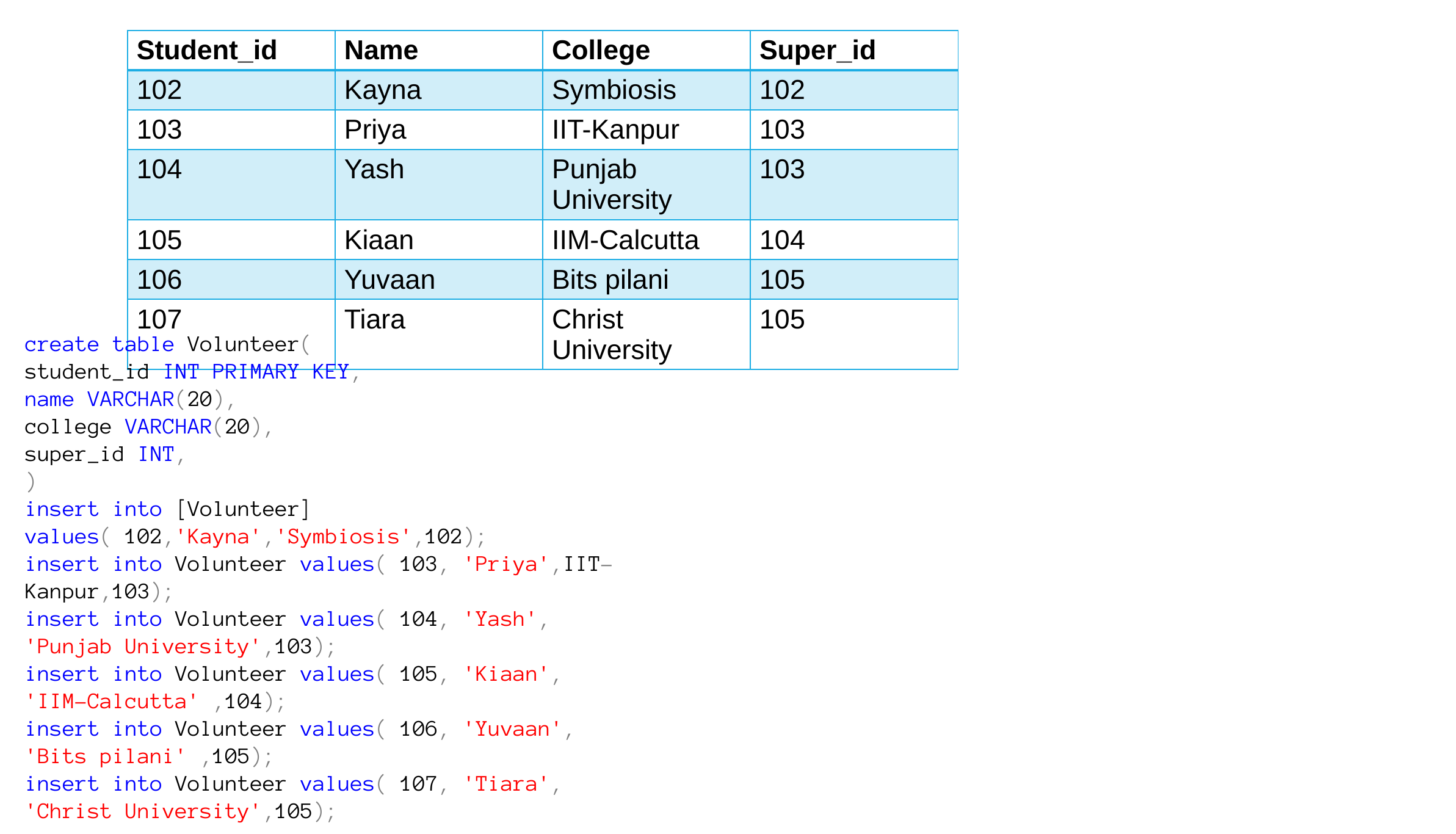

| Student\_id | Name | College | Super\_id |
| --- | --- | --- | --- |
| 102 | Kayna | Symbiosis | 102 |
| 103 | Priya | IIT-Kanpur | 103 |
| 104 | Yash | Punjab University | 103 |
| 105 | Kiaan | IIM-Calcutta | 104 |
| 106 | Yuvaan | Bits pilani | 105 |
| 107 | Tiara | Christ University | 105 |
create table Volunteer(
student_id INT PRIMARY KEY,
name VARCHAR(20),
college VARCHAR(20),
super_id INT,
)
insert into [Volunteer] values( 102,'Kayna','Symbiosis',102);
insert into Volunteer values( 103, 'Priya',IIT-Kanpur,103);
insert into Volunteer values( 104, 'Yash', 'Punjab University',103);
insert into Volunteer values( 105, 'Kiaan', 'IIM-Calcutta' ,104);
insert into Volunteer values( 106, 'Yuvaan', 'Bits pilani' ,105);
insert into Volunteer values( 107, 'Tiara', 'Christ University',105);